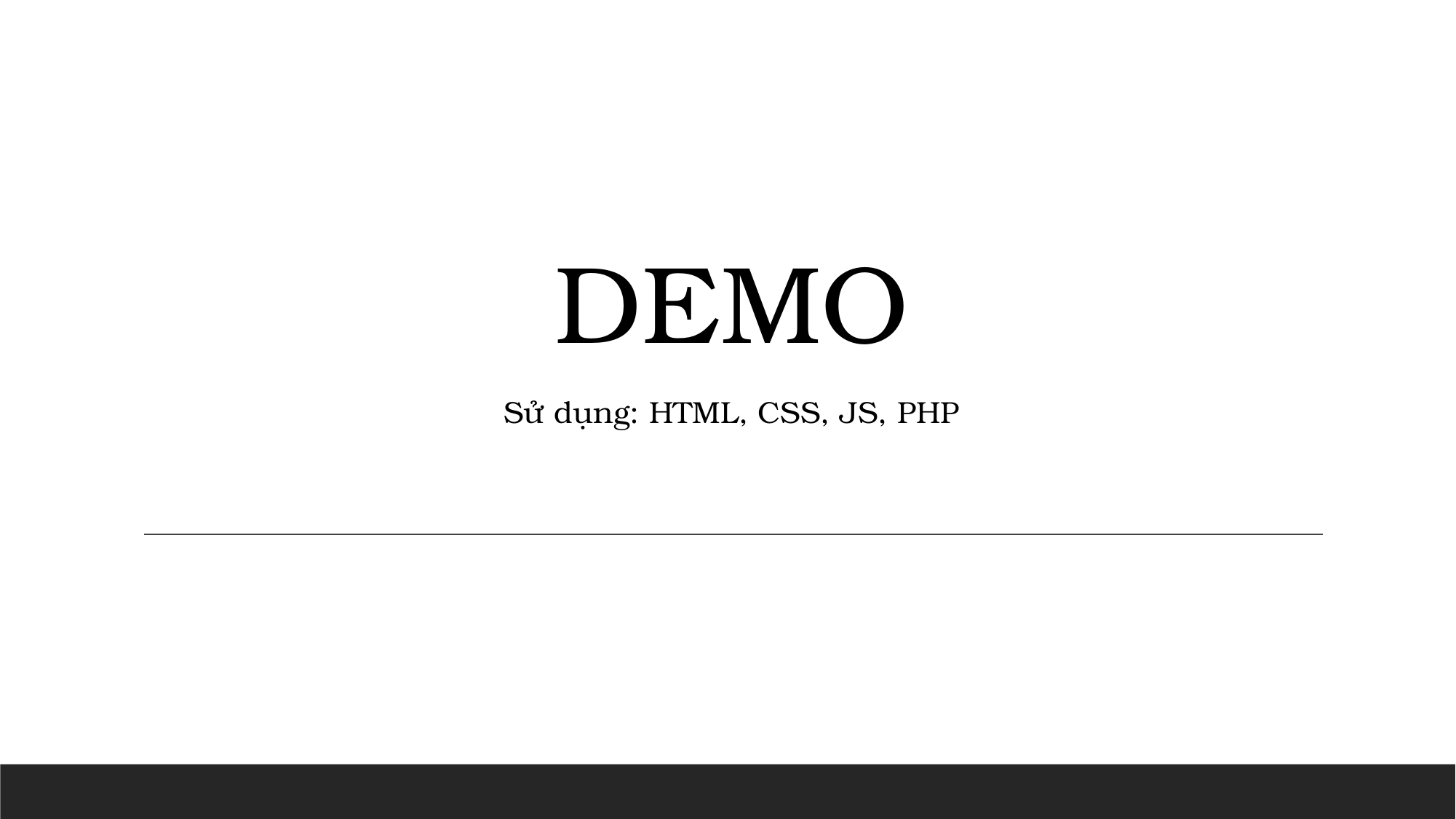

DEMO
Sử dụng: HTML, CSS, JS, PHP
- Neil Armstrong